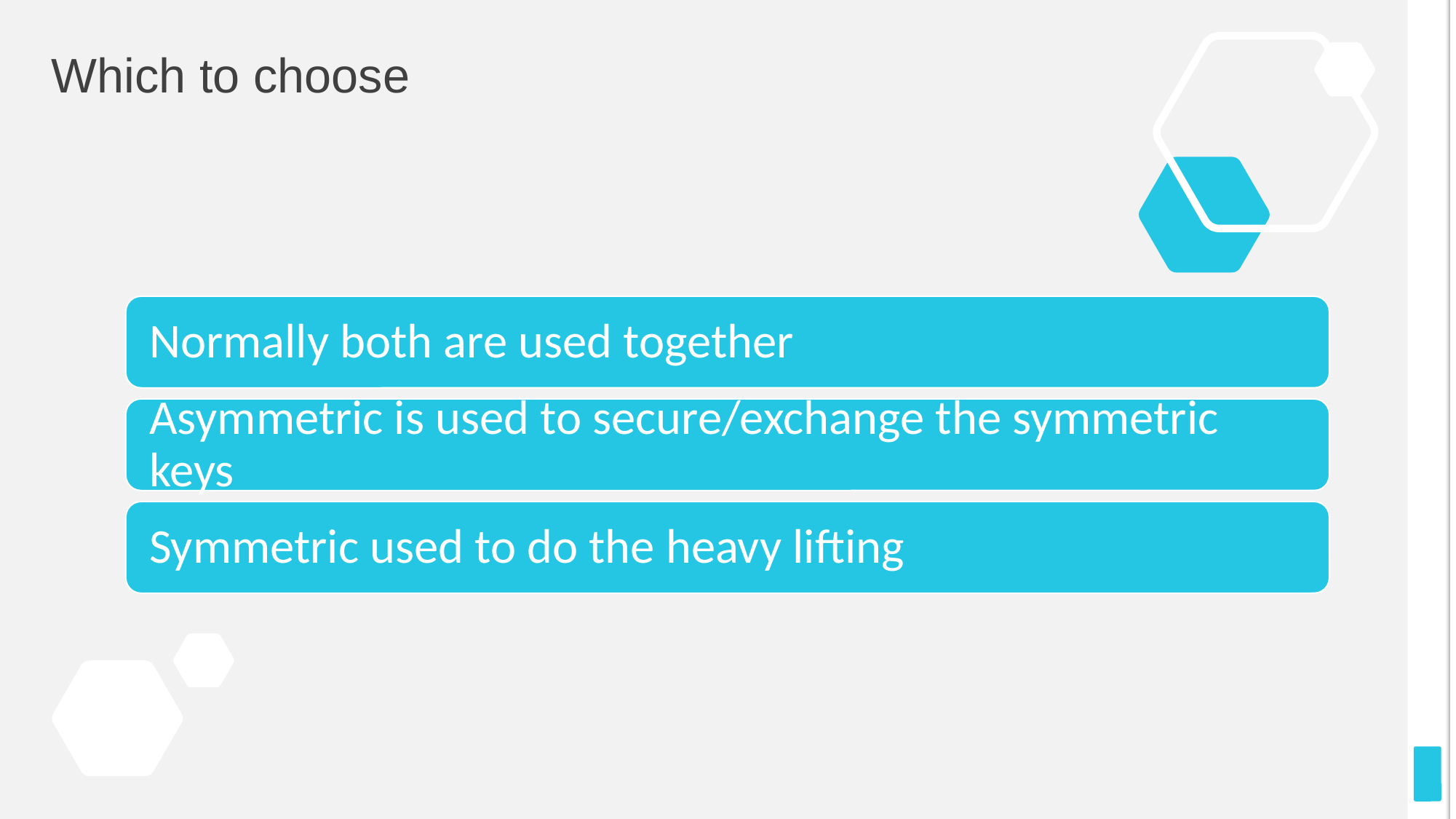

# Which to choose
Normally both are used together
Asymmetric is used to secure/exchange the symmetric keys
Symmetric used to do the heavy lifting